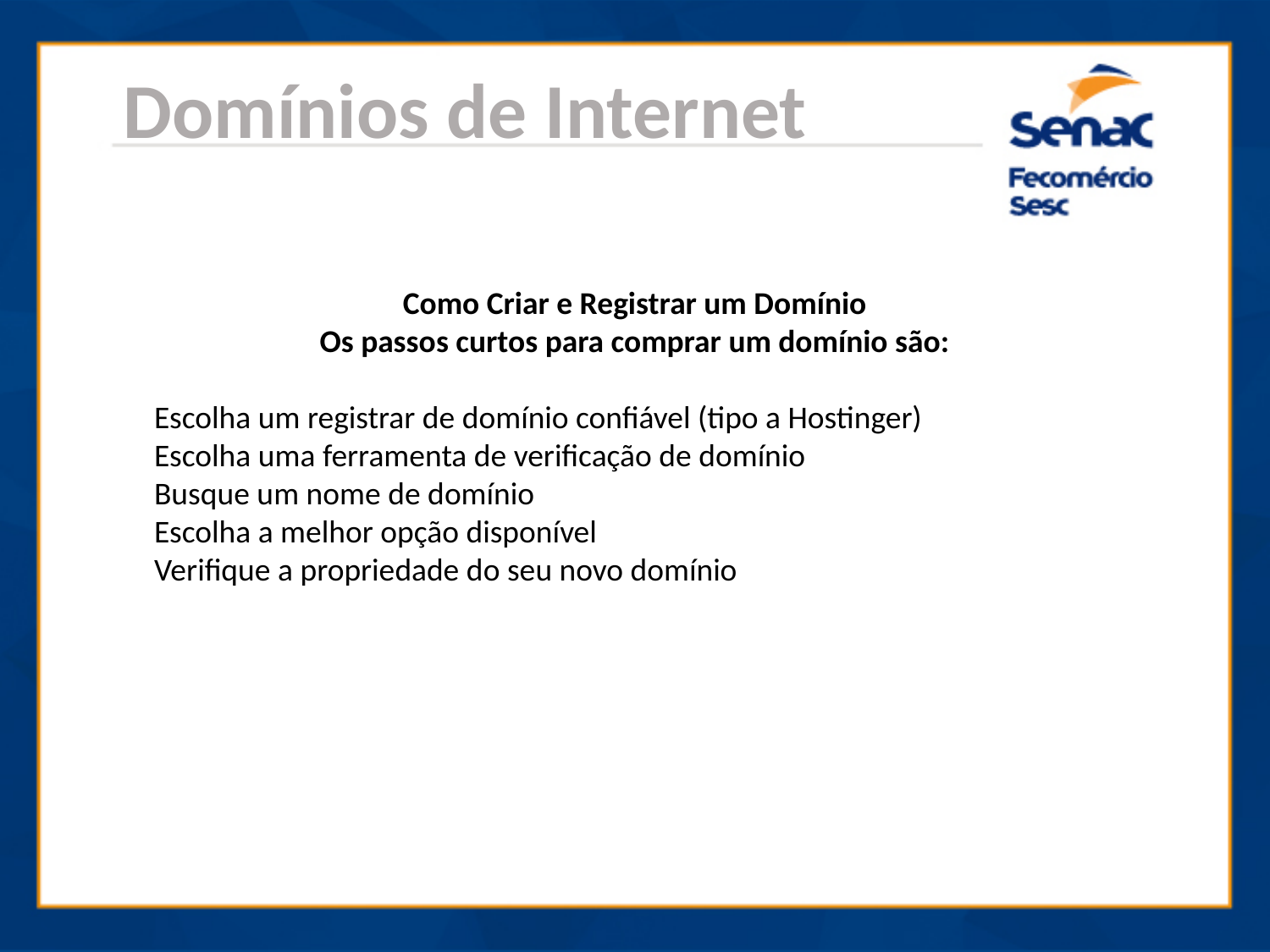

Domínios de Internet
Como Criar e Registrar um Domínio
Os passos curtos para comprar um domínio são:

Escolha um registrar de domínio confiável (tipo a Hostinger)
Escolha uma ferramenta de verificação de domínio
Busque um nome de domínio
Escolha a melhor opção disponível
Verifique a propriedade do seu novo domínio